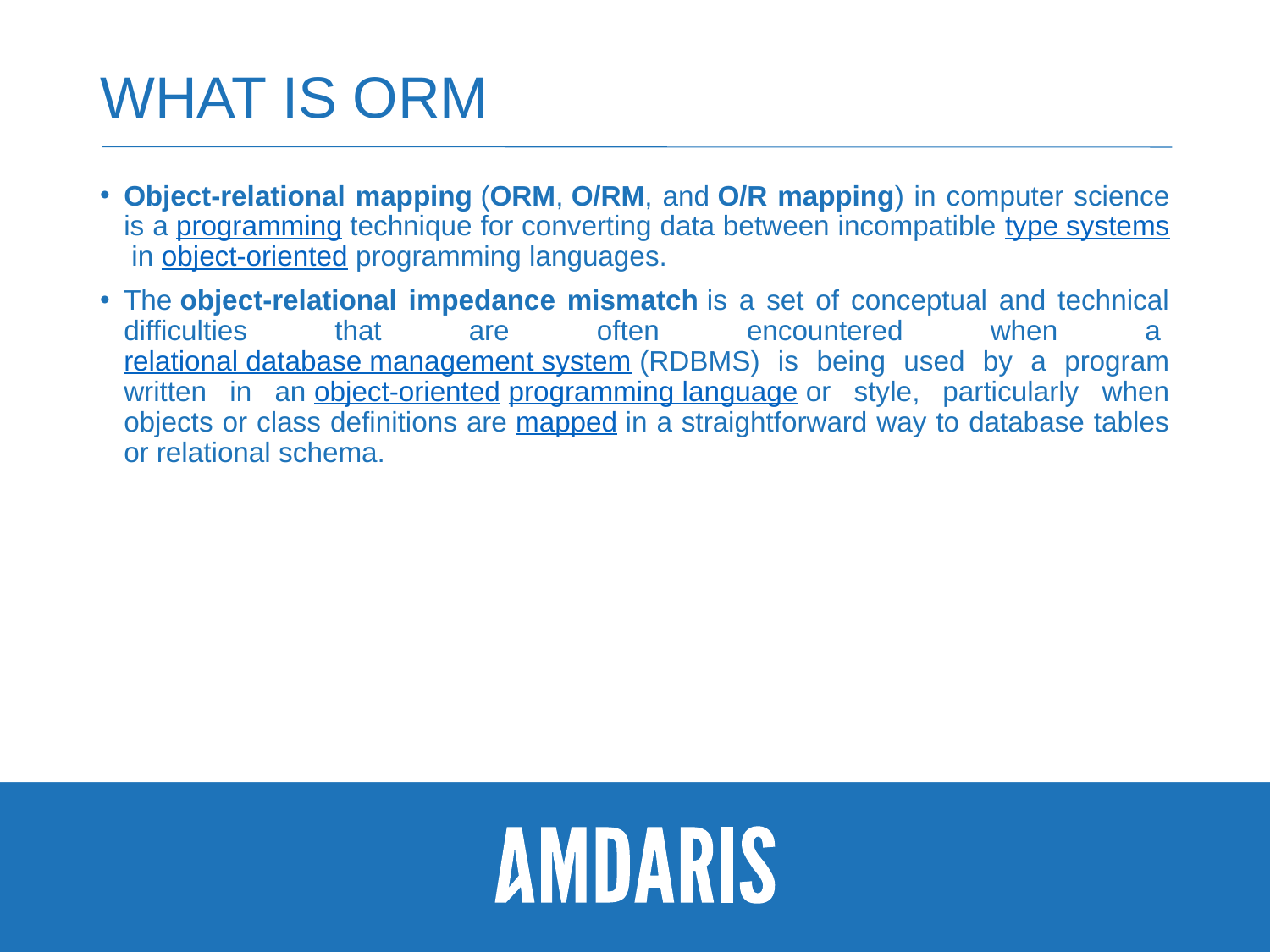

# What is ORM
Object-relational mapping (ORM, O/RM, and O/R mapping) in computer science is a programming technique for converting data between incompatible type systems in object-oriented programming languages.
The object-relational impedance mismatch is a set of conceptual and technical difficulties that are often encountered when a relational database management system (RDBMS) is being used by a program written in an object-oriented programming language or style, particularly when objects or class definitions are mapped in a straightforward way to database tables or relational schema.